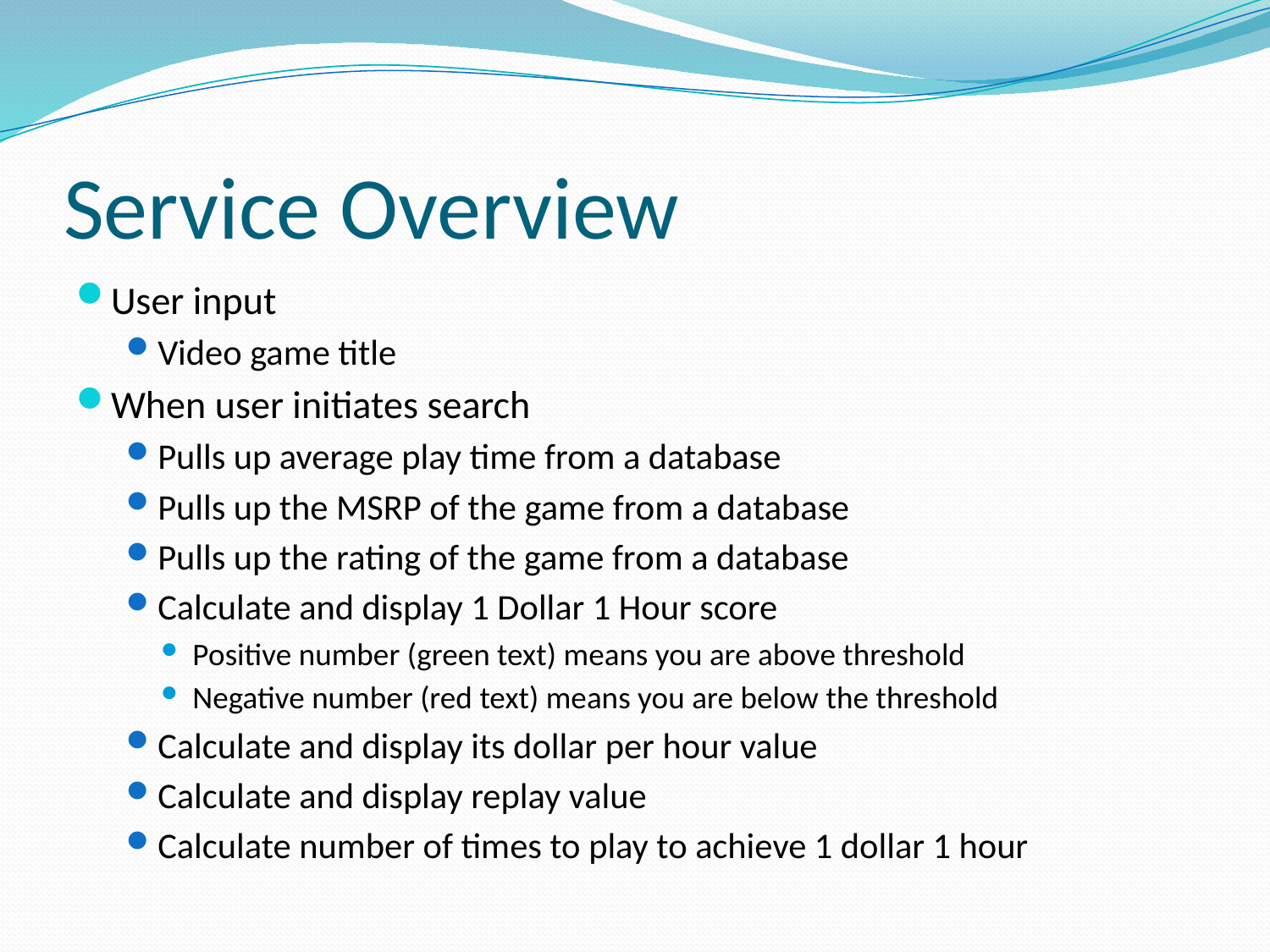

# Service Overview
User input
Video game title
When user initiates search
Pulls up average play time from a database
Pulls up the MSRP of the game from a database
Pulls up the rating of the game from a database
Calculate and display 1 Dollar 1 Hour score
Positive number (green text) means you are above threshold
Negative number (red text) means you are below the threshold
Calculate and display its dollar per hour value
Calculate and display replay value
Calculate number of times to play to achieve 1 dollar 1 hour